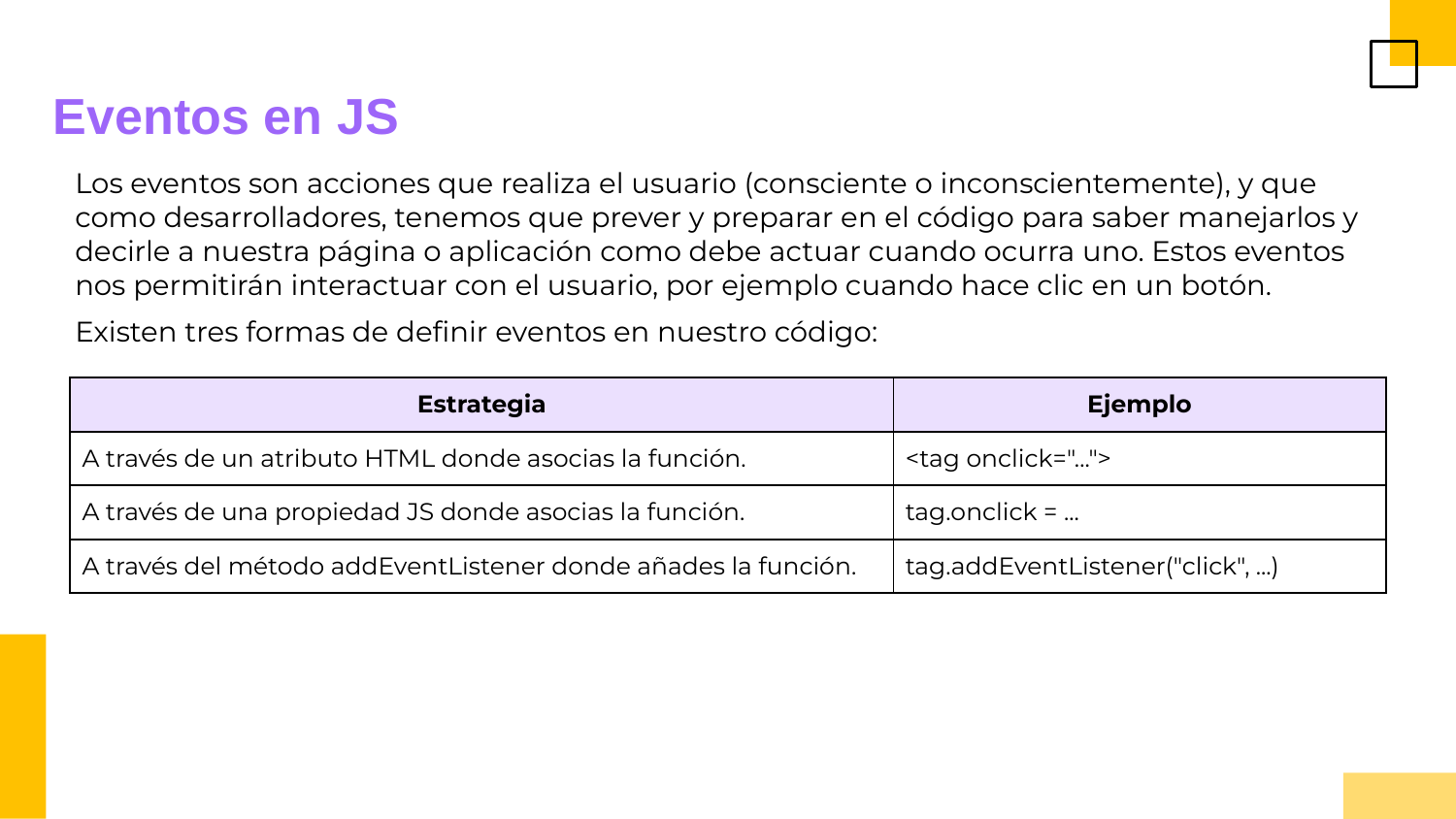

Eventos en JS
Los eventos son acciones que realiza el usuario (consciente o inconscientemente), y que como desarrolladores, tenemos que prever y preparar en el código para saber manejarlos y decirle a nuestra página o aplicación como debe actuar cuando ocurra uno. Estos eventos nos permitirán interactuar con el usuario, por ejemplo cuando hace clic en un botón.
Existen tres formas de definir eventos en nuestro código:
| Estrategia | Ejemplo |
| --- | --- |
| A través de un atributo HTML donde asocias la función. | <tag onclick="..."> |
| A través de una propiedad JS donde asocias la función. | tag.onclick = ... |
| A través del método addEventListener donde añades la función. | tag.addEventListener("click", ...) |